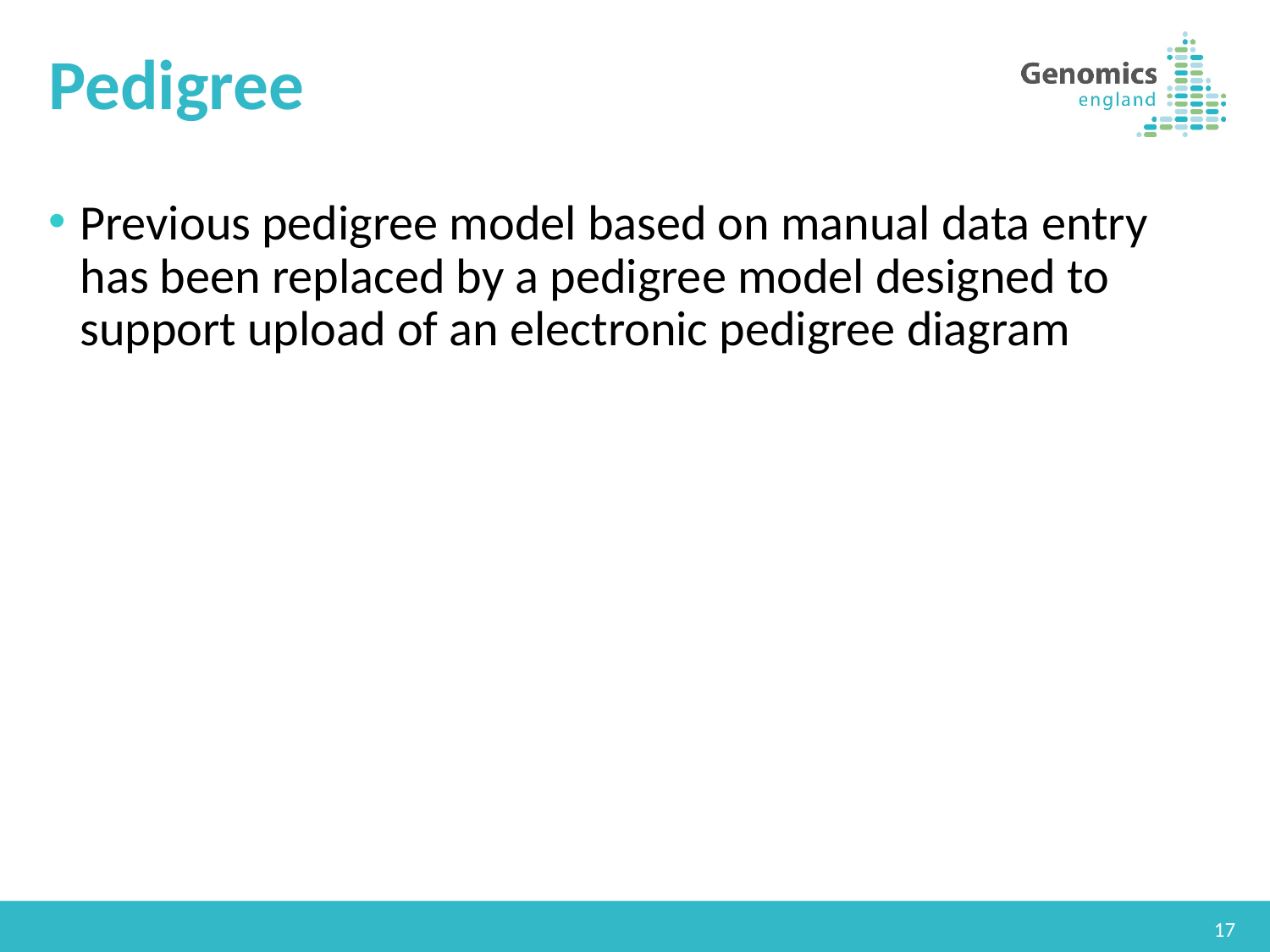

# Pedigree
Previous pedigree model based on manual data entry has been replaced by a pedigree model designed to support upload of an electronic pedigree diagram

17